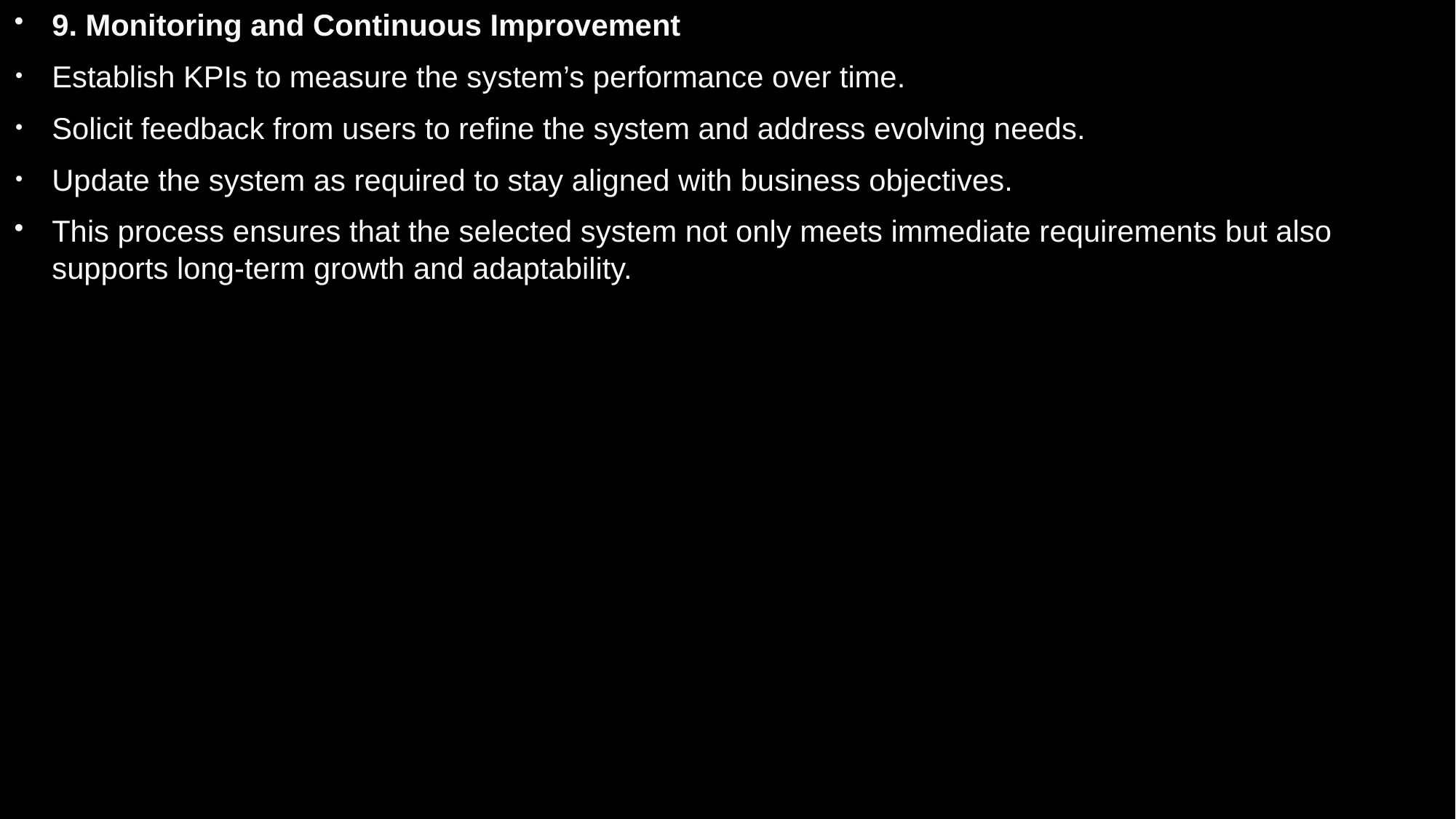

9. Monitoring and Continuous Improvement
Establish KPIs to measure the system’s performance over time.
Solicit feedback from users to refine the system and address evolving needs.
Update the system as required to stay aligned with business objectives.
This process ensures that the selected system not only meets immediate requirements but also supports long-term growth and adaptability.